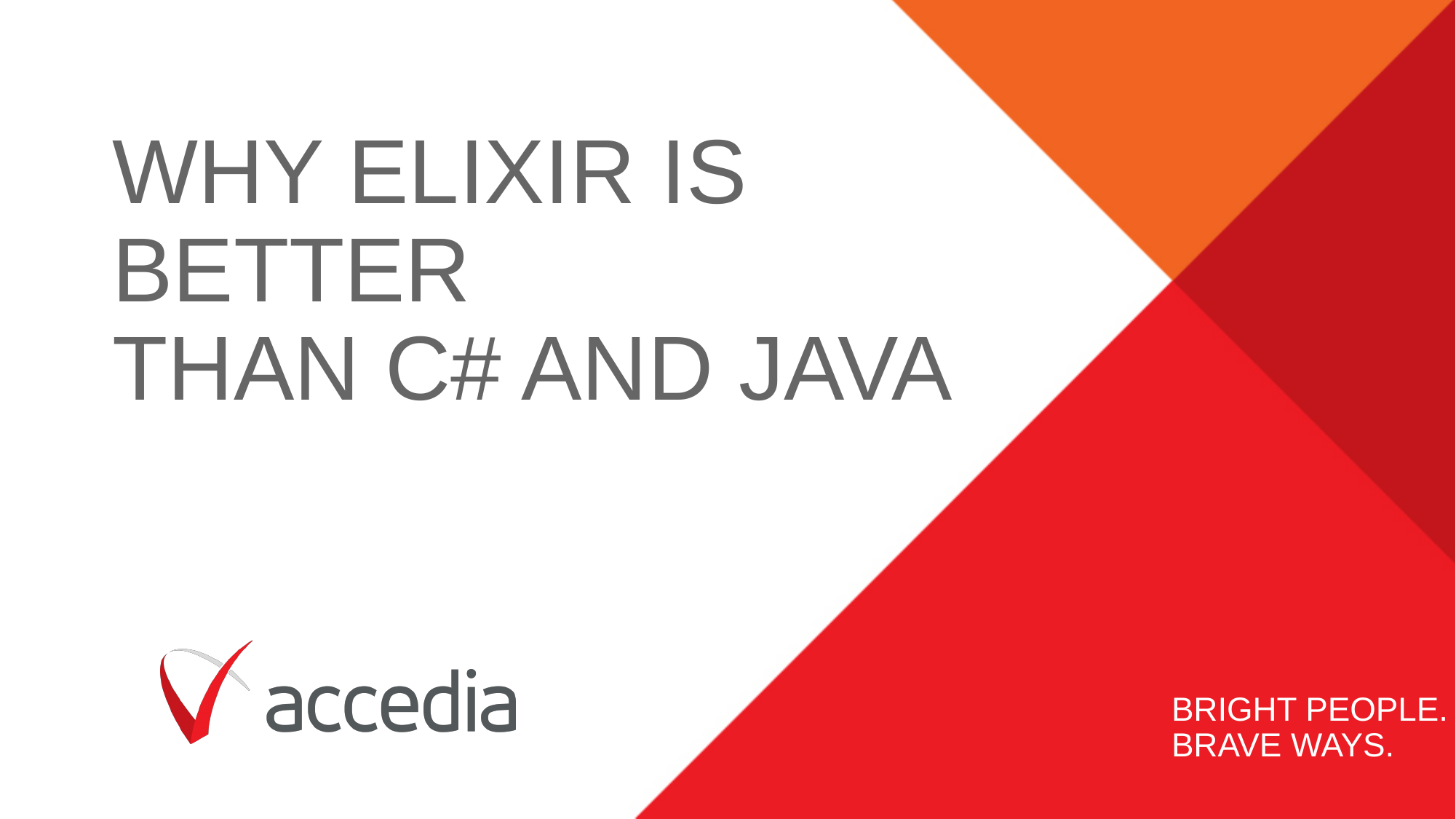

# Why Elixir is better than C# and Java